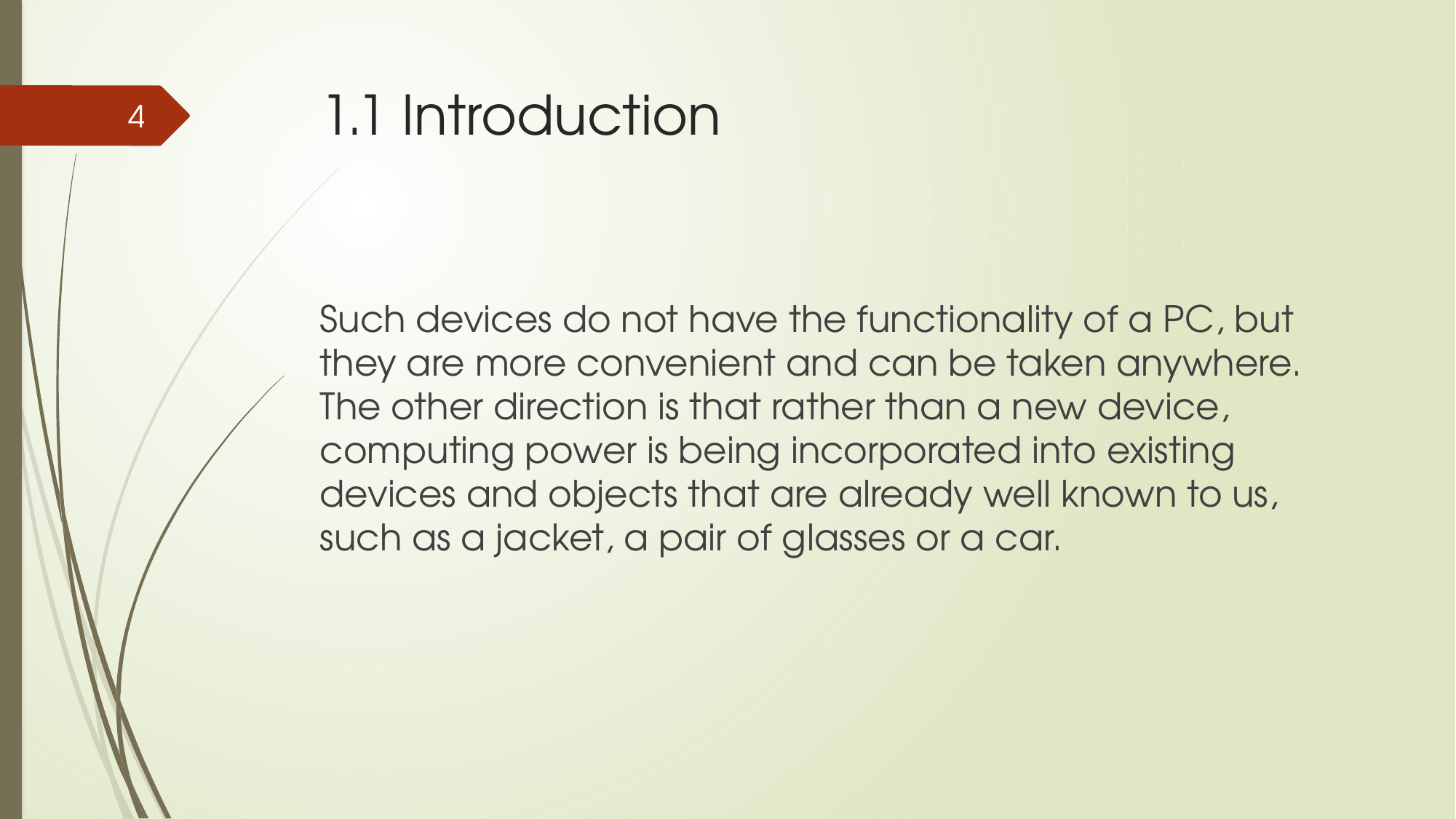

# 1.1 Introduction
4

Such devices do not have the functionality of a PC, but they are more convenient and can be taken anywhere. The other direction is that rather than a new device, computing power is being incorporated into existing devices and objects that are already well known to us, such as a jacket, a pair of glasses or a car.